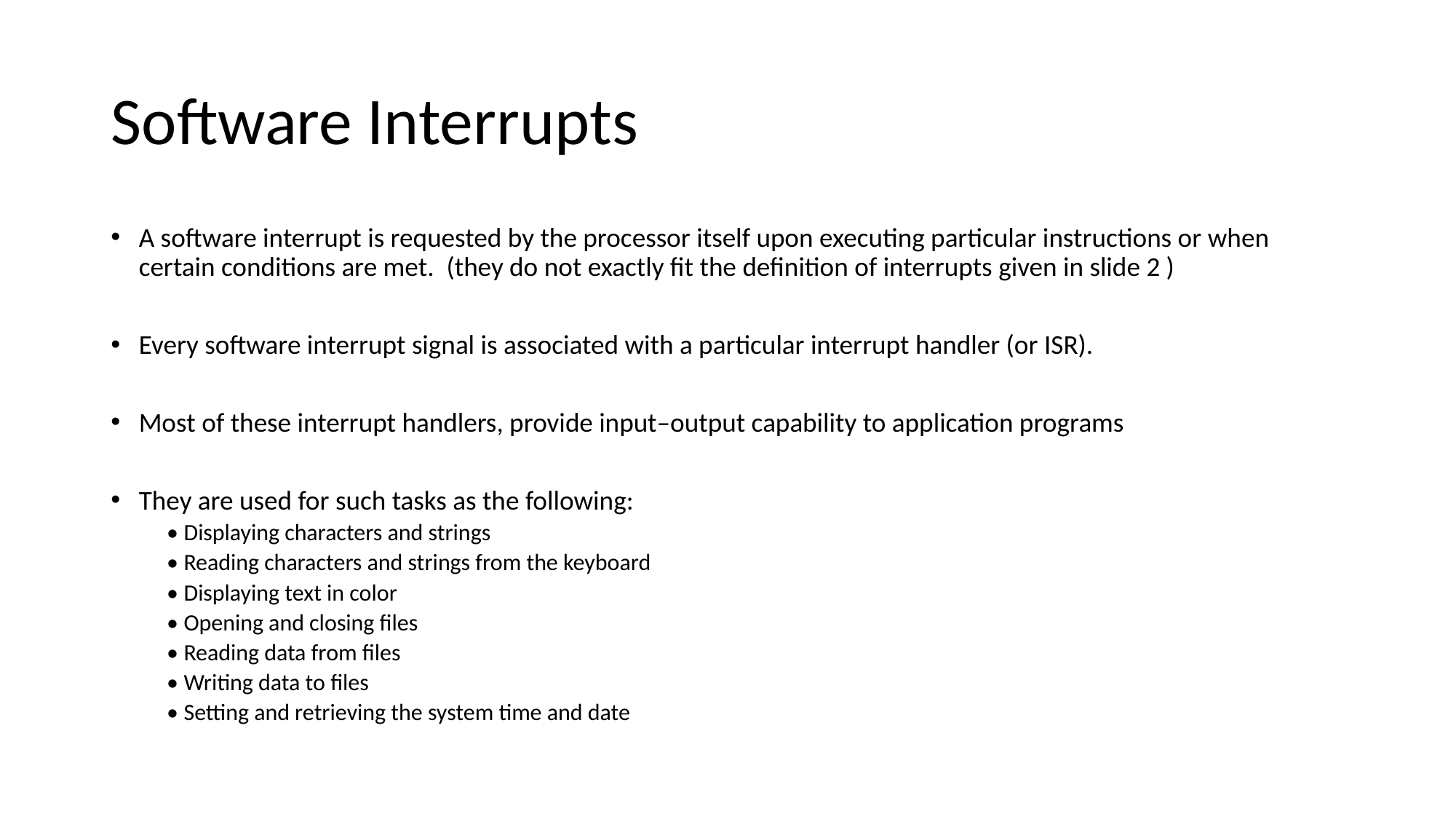

# Software Interrupts
A software interrupt is requested by the processor itself upon executing particular instructions or when certain conditions are met.  (they do not exactly fit the definition of interrupts given in slide 2 )

Every software interrupt signal is associated with a particular interrupt handler (or ISR).

Most of these interrupt handlers, provide input–output capability to application programs

They are used for such tasks as the following:
• Displaying characters and strings
• Reading characters and strings from the keyboard
• Displaying text in color
• Opening and closing files
• Reading data from files
• Writing data to files
• Setting and retrieving the system time and date